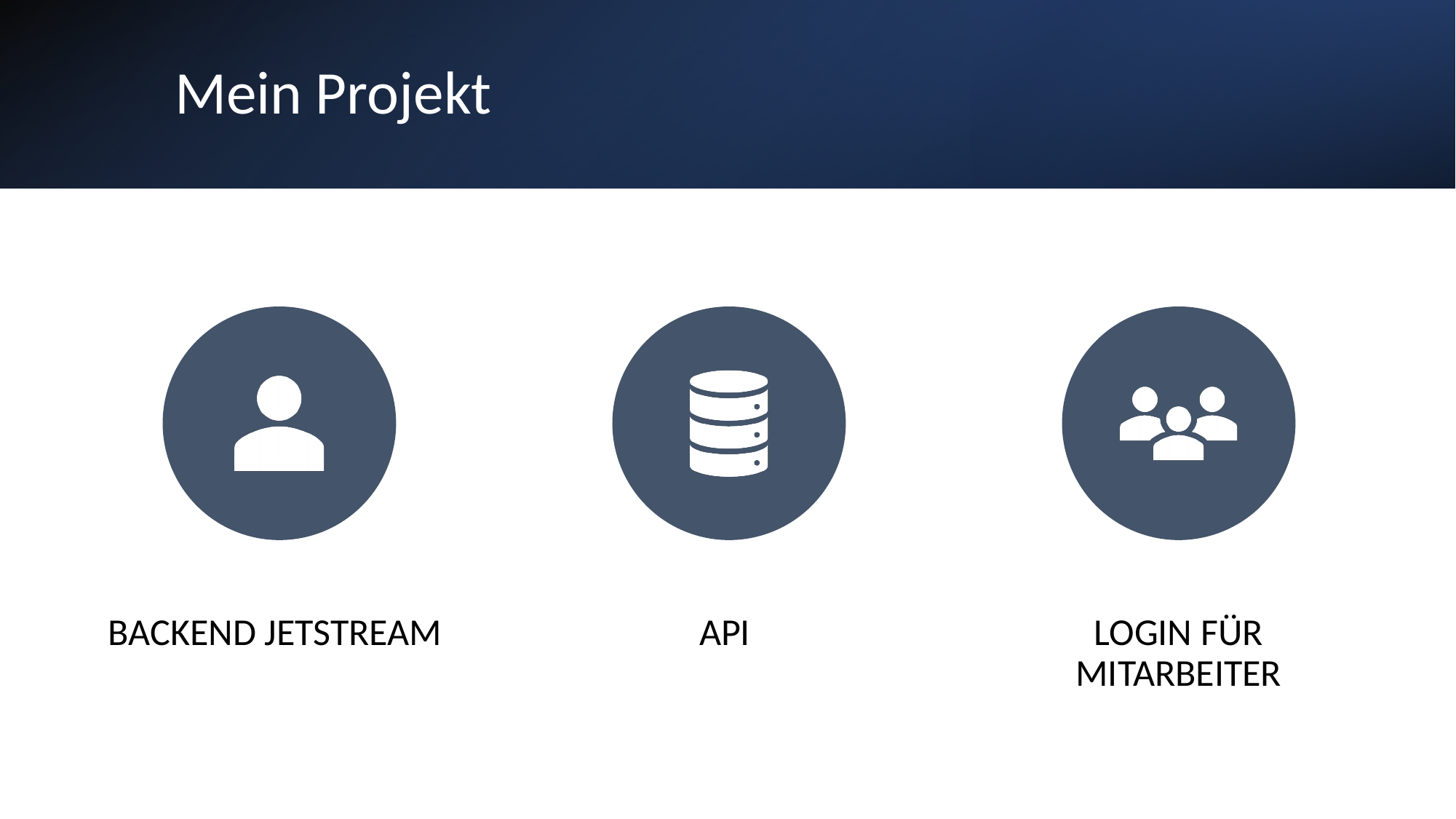

# Mein Projekt
Backend Jetstream
API
Login für mitarbeiter